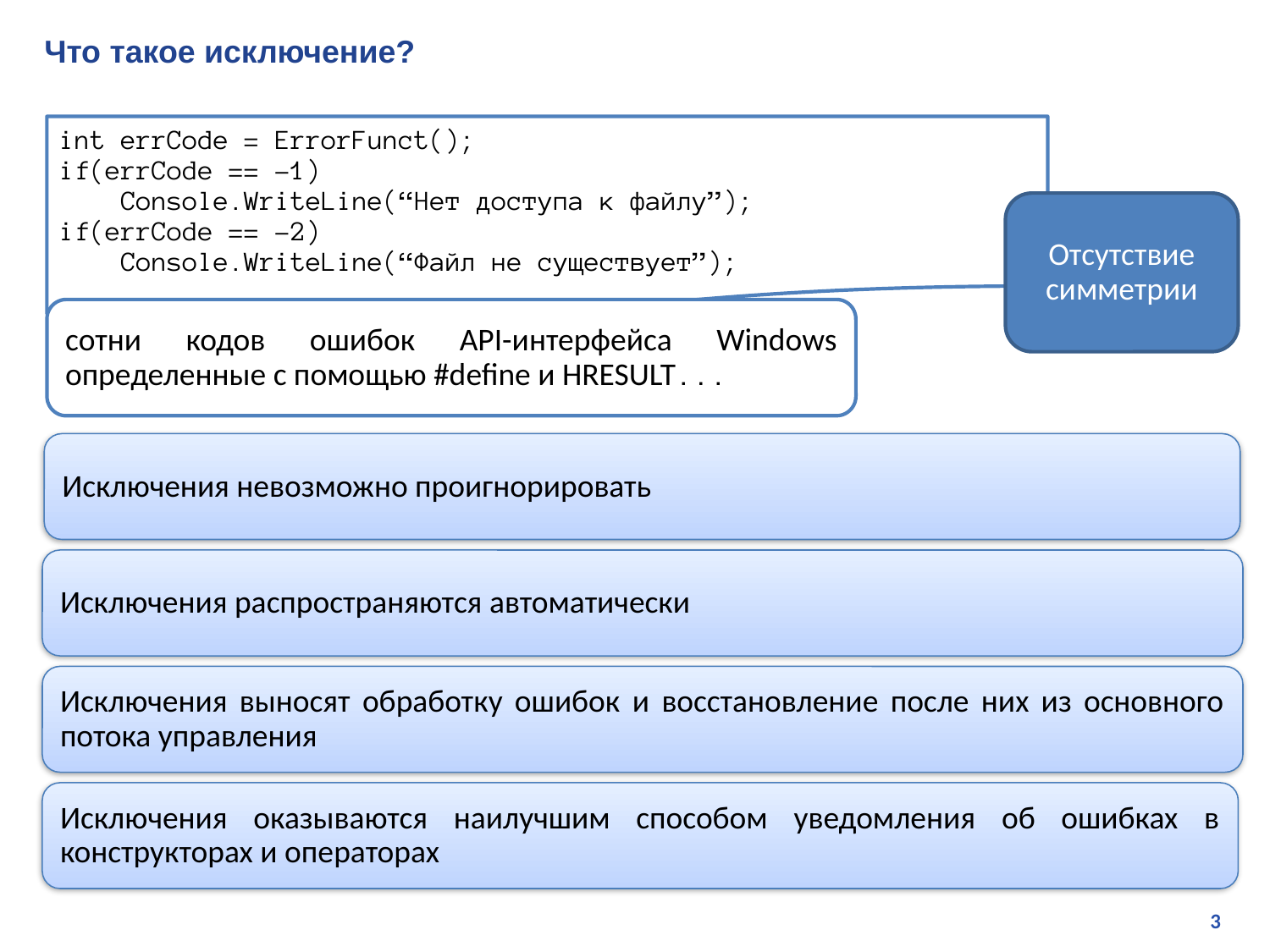

# Что такое исключение?
int errCode = ErrorFunct();
if(errCode == -1)
    Console.WriteLine(“Нет доступа к файлу”);
if(errCode == -2)
    Console.WriteLine(“Файл не существует”);
Отсутствие симметрии
сотни кодов ошибок API-интерфейса Windows определенные с помощью #define и HRESULT...
Исключения невозможно проигнорировать
Исключения распространяются автоматически
Исключения выносят обработку ошибок и восстановление после них из основного потока управления
Исключения оказываются наилучшим способом уведомления об ошибках в конструкторах и операторах